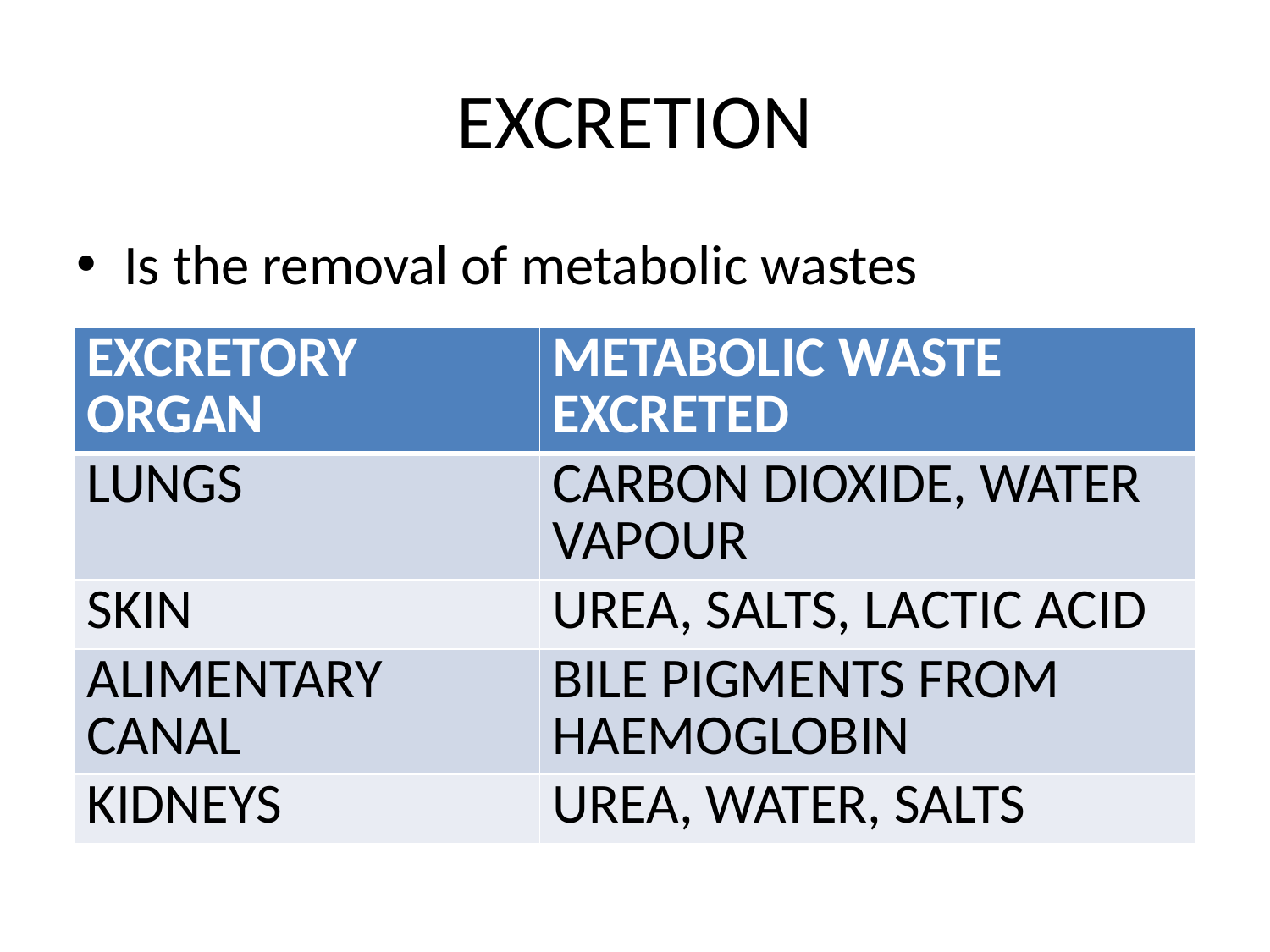

# EXCRETION
Is the removal of metabolic wastes

| EXCRETORY ORGAN | METABOLIC WASTE EXCRETED |
| --- | --- |
| LUNGS | CARBON DIOXIDE, WATER VAPOUR |
| SKIN | UREA, SALTS, LACTIC ACID |
| ALIMENTARY CANAL | BILE PIGMENTS FROM HAEMOGLOBIN |
| KIDNEYS | UREA, WATER, SALTS |